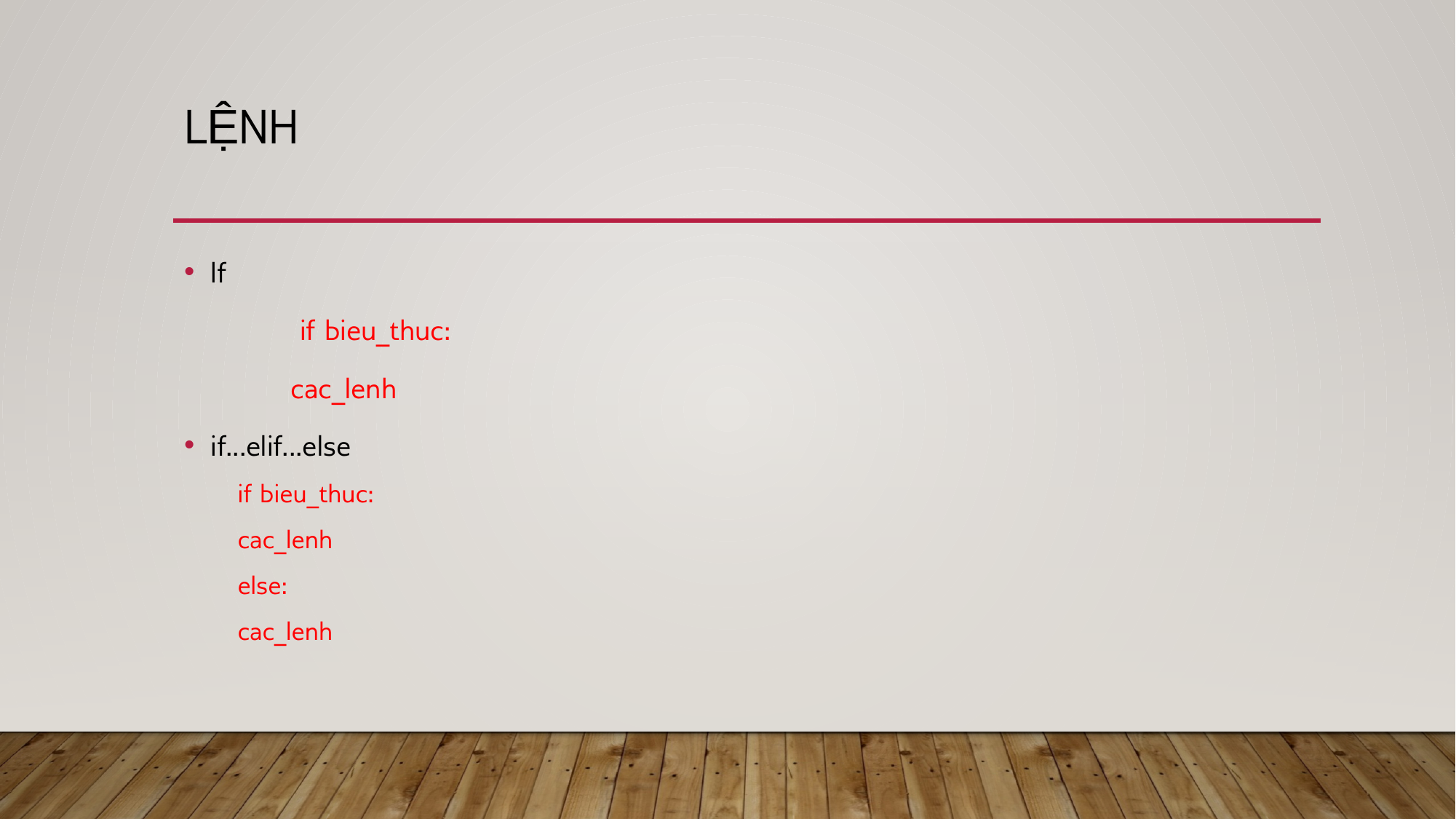

# Lệnh
If
	 if bieu_thuc:
		cac_lenh
if...elif...else
	if bieu_thuc:
		cac_lenh
	else:
		cac_lenh